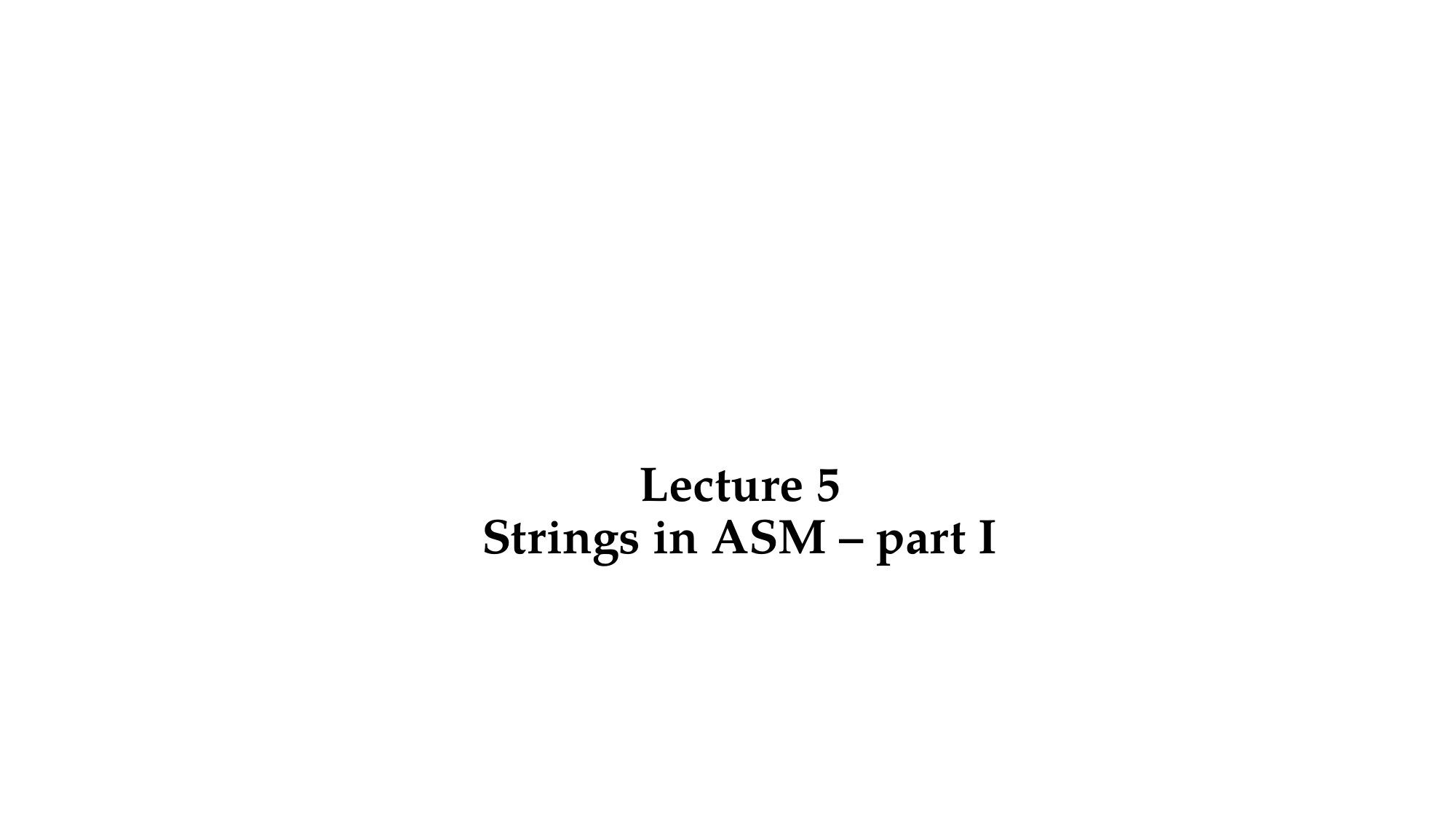

Lecture 5
Strings in ASM – part I